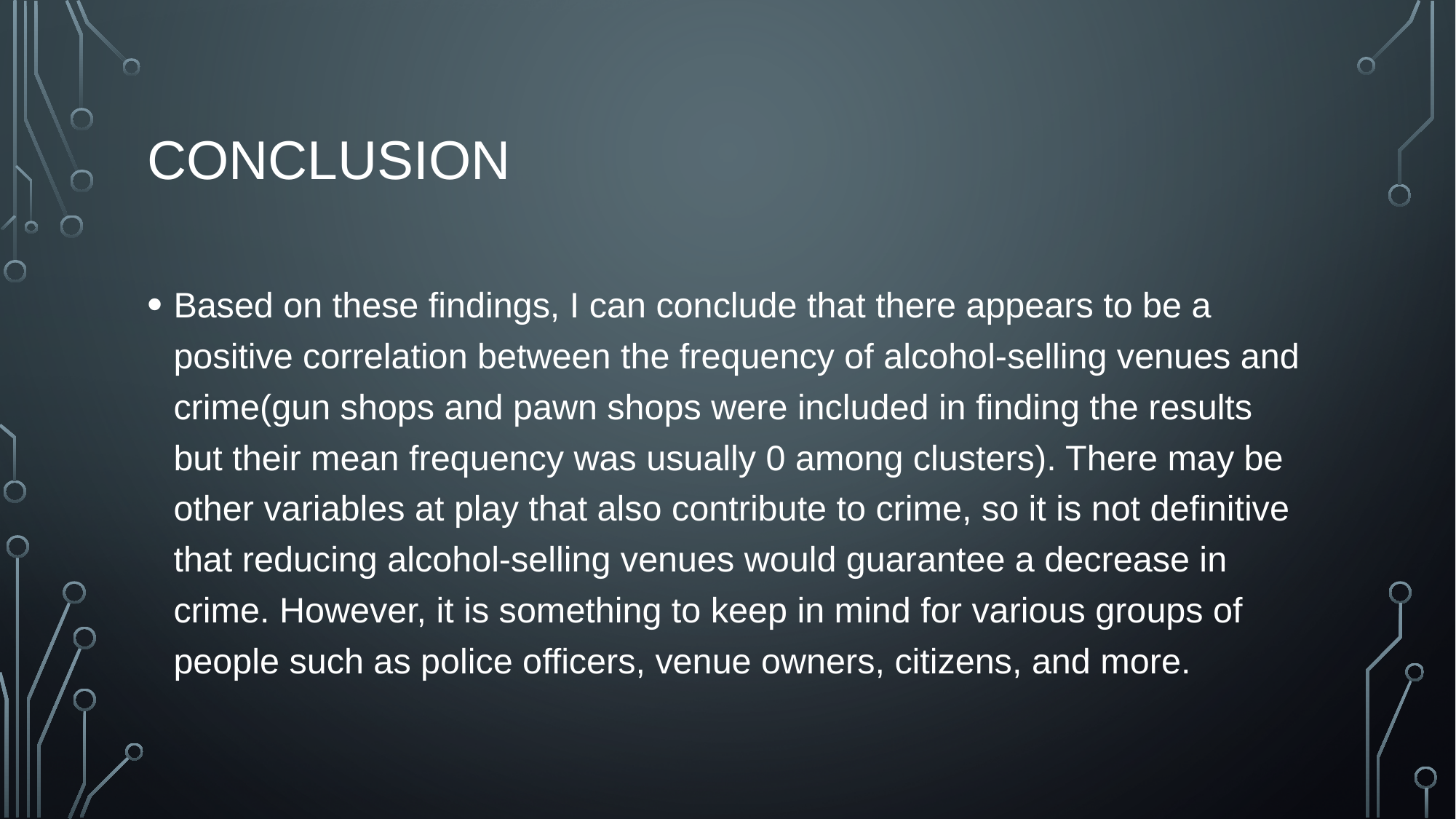

# Conclusion
Based on these findings, I can conclude that there appears to be a positive correlation between the frequency of alcohol-selling venues and crime(gun shops and pawn shops were included in finding the results but their mean frequency was usually 0 among clusters). There may be other variables at play that also contribute to crime, so it is not definitive that reducing alcohol-selling venues would guarantee a decrease in crime. However, it is something to keep in mind for various groups of people such as police officers, venue owners, citizens, and more.